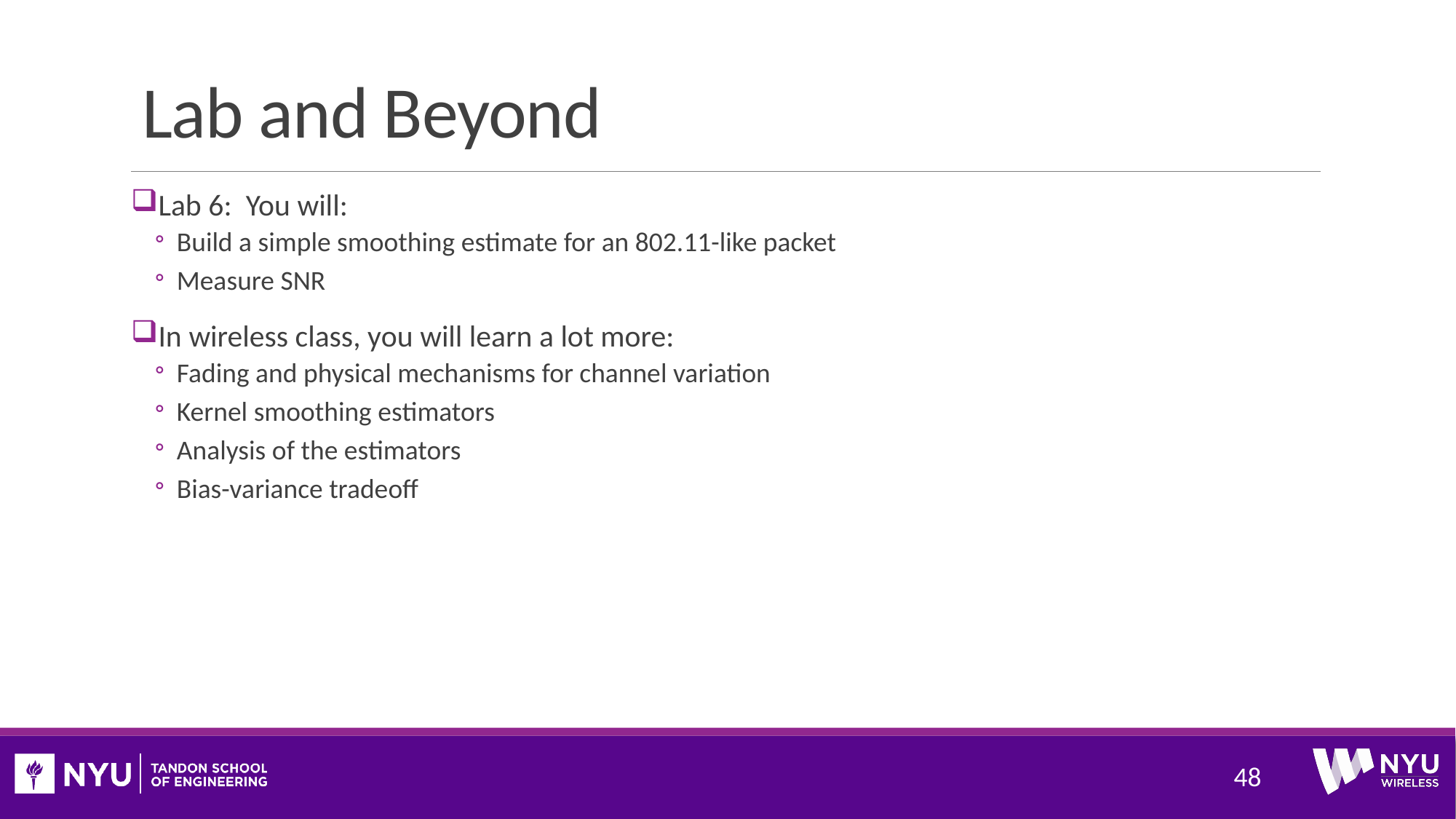

# Lab and Beyond
Lab 6:  You will:
Build a simple smoothing estimate for an 802.11-like packet
Measure SNR
In wireless class, you will learn a lot more:
Fading and physical mechanisms for channel variation
Kernel smoothing estimators
Analysis of the estimators
Bias-variance tradeoff

48